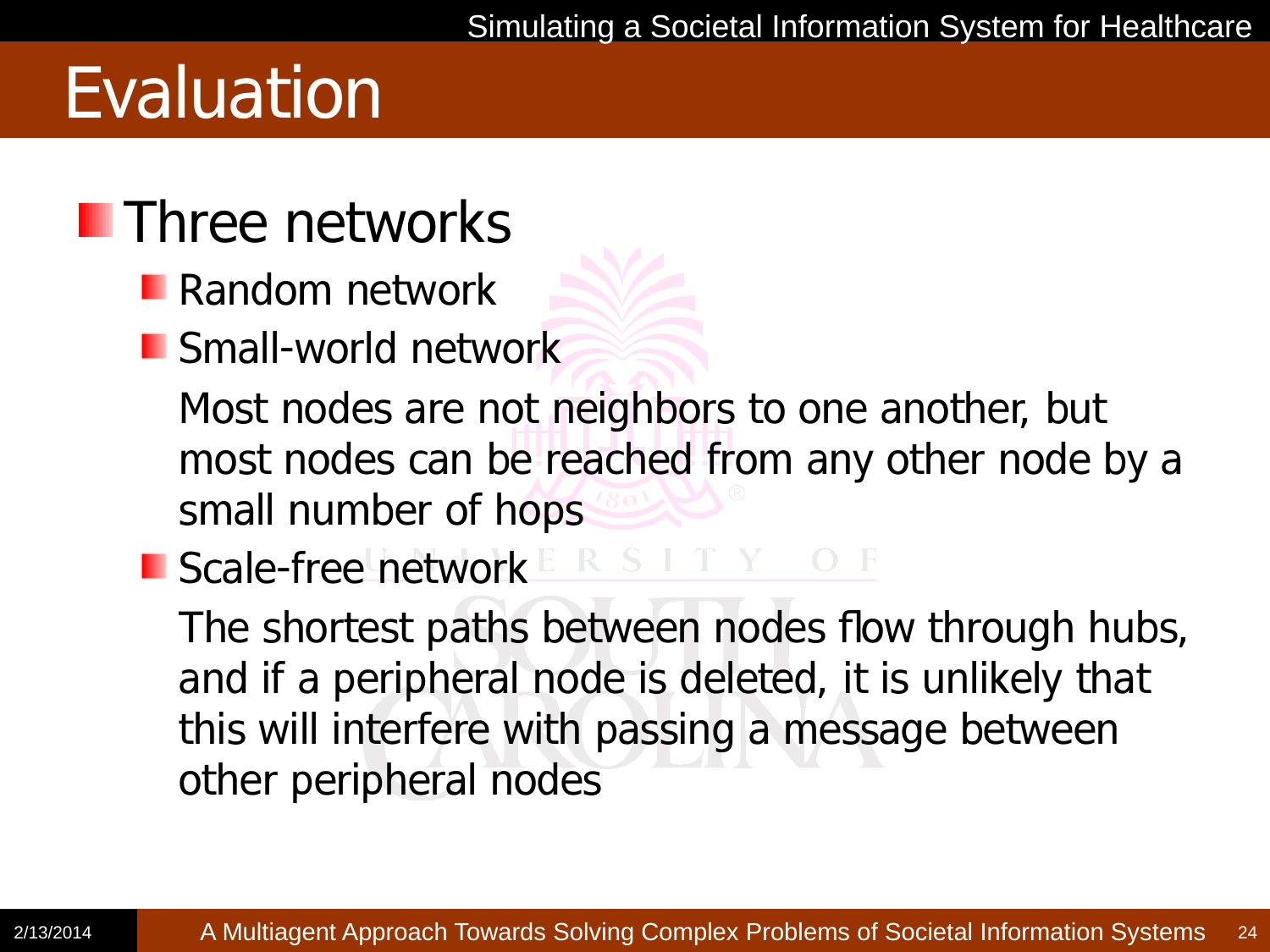

Simulating a Societal Information System for Healthcare
# Evaluation
Three networks
Random network
Small-world network
	Most nodes are not neighbors to one another, but most nodes can be reached from any other node by a small number of hops
Scale-free network
	The shortest paths between nodes flow through hubs, and if a peripheral node is deleted, it is unlikely that this will interfere with passing a message between other peripheral nodes
2/13/2014
24